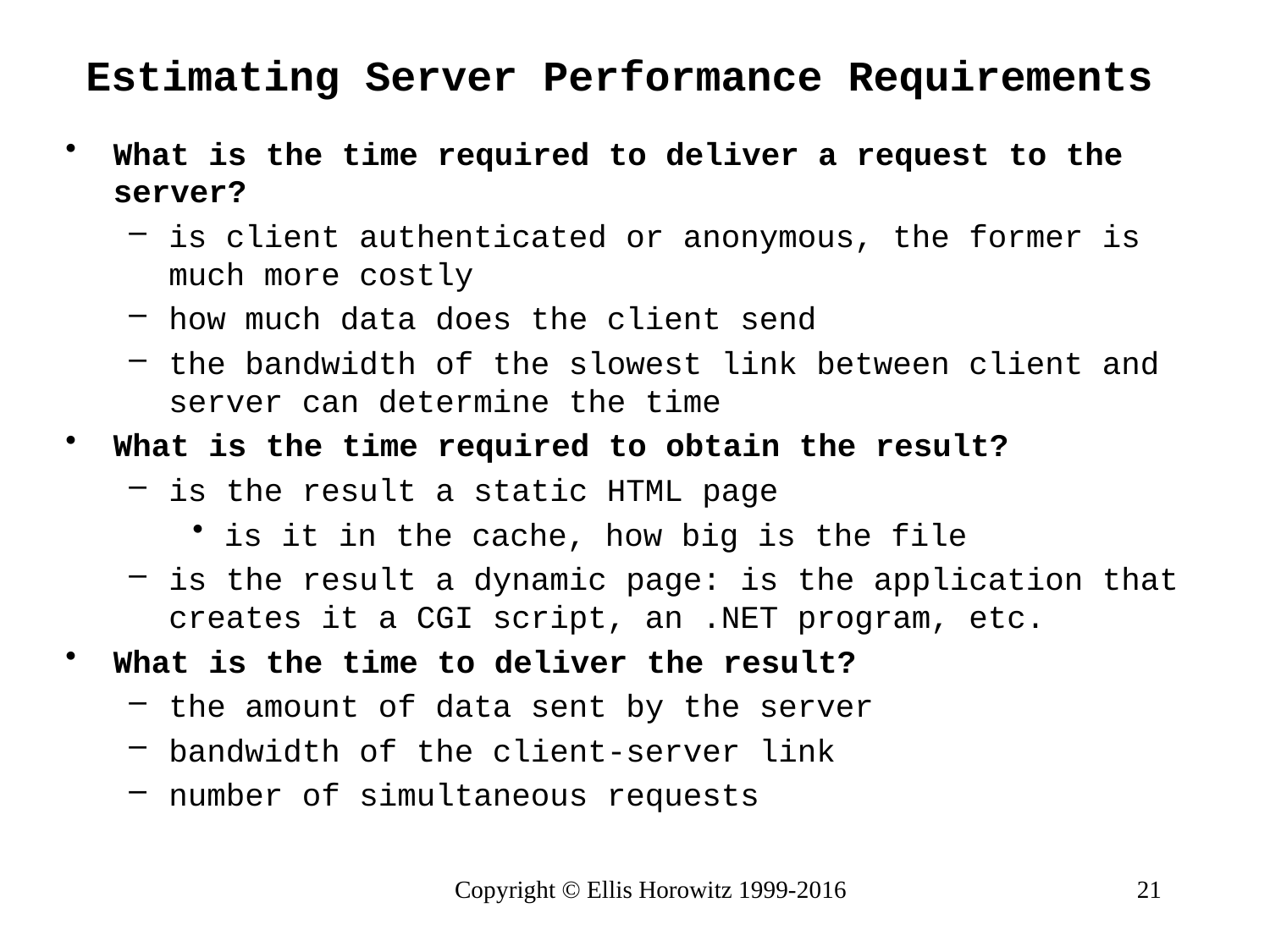

# Estimating Server Performance Requirements
What is the time required to deliver a request to the server?
is client authenticated or anonymous, the former is much more costly
how much data does the client send
the bandwidth of the slowest link between client and server can determine the time
What is the time required to obtain the result?
is the result a static HTML page
is it in the cache, how big is the file
is the result a dynamic page: is the application that creates it a CGI script, an .NET program, etc.
What is the time to deliver the result?
the amount of data sent by the server
bandwidth of the client-server link
number of simultaneous requests
Copyright © Ellis Horowitz 1999-2016
21